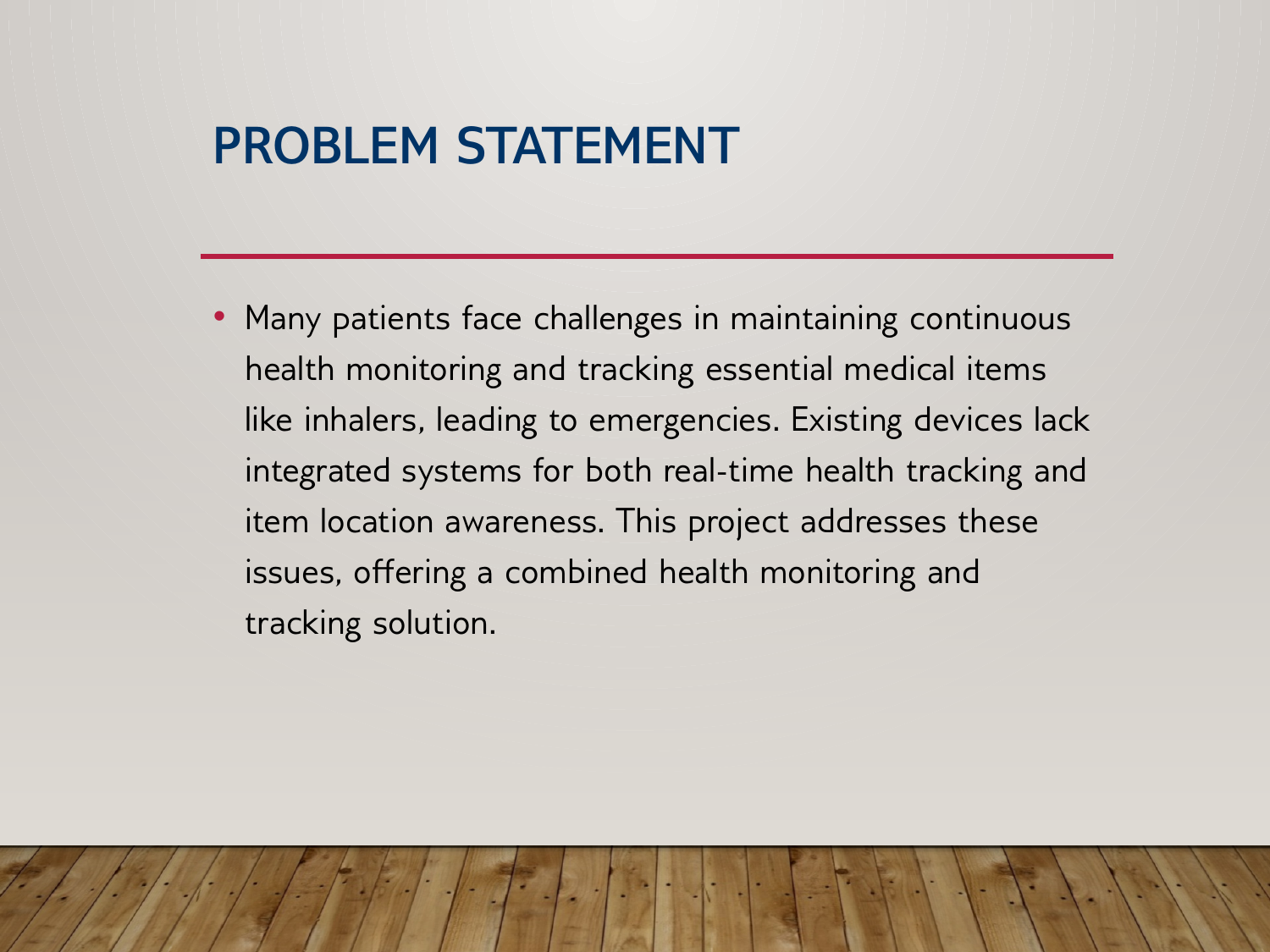

# Problem Statement
Many patients face challenges in maintaining continuous health monitoring and tracking essential medical items like inhalers, leading to emergencies. Existing devices lack integrated systems for both real-time health tracking and item location awareness. This project addresses these issues, offering a combined health monitoring and tracking solution.